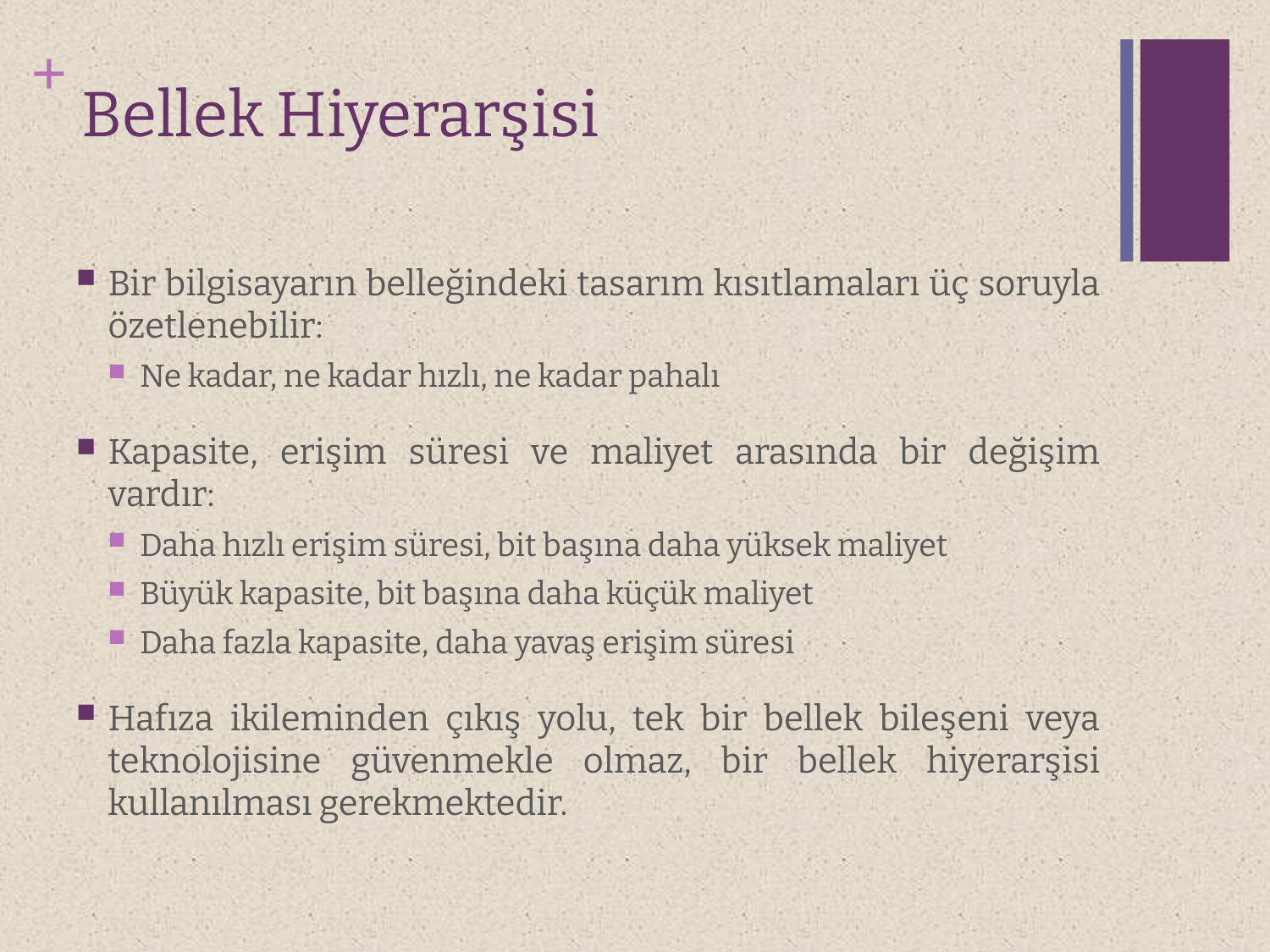

# Bellek Hiyerarşisi
Bir bilgisayarın belleğindeki tasarım kısıtlamaları üç soruyla özetlenebilir:
Ne kadar, ne kadar hızlı, ne kadar pahalı
Kapasite, erişim süresi ve maliyet arasında bir değişim vardır:
Daha hızlı erişim süresi, bit başına daha yüksek maliyet
Büyük kapasite, bit başına daha küçük maliyet
Daha fazla kapasite, daha yavaş erişim süresi
Hafıza ikileminden çıkış yolu, tek bir bellek bileşeni veya teknolojisine güvenmekle olmaz, bir bellek hiyerarşisi kullanılması gerekmektedir.